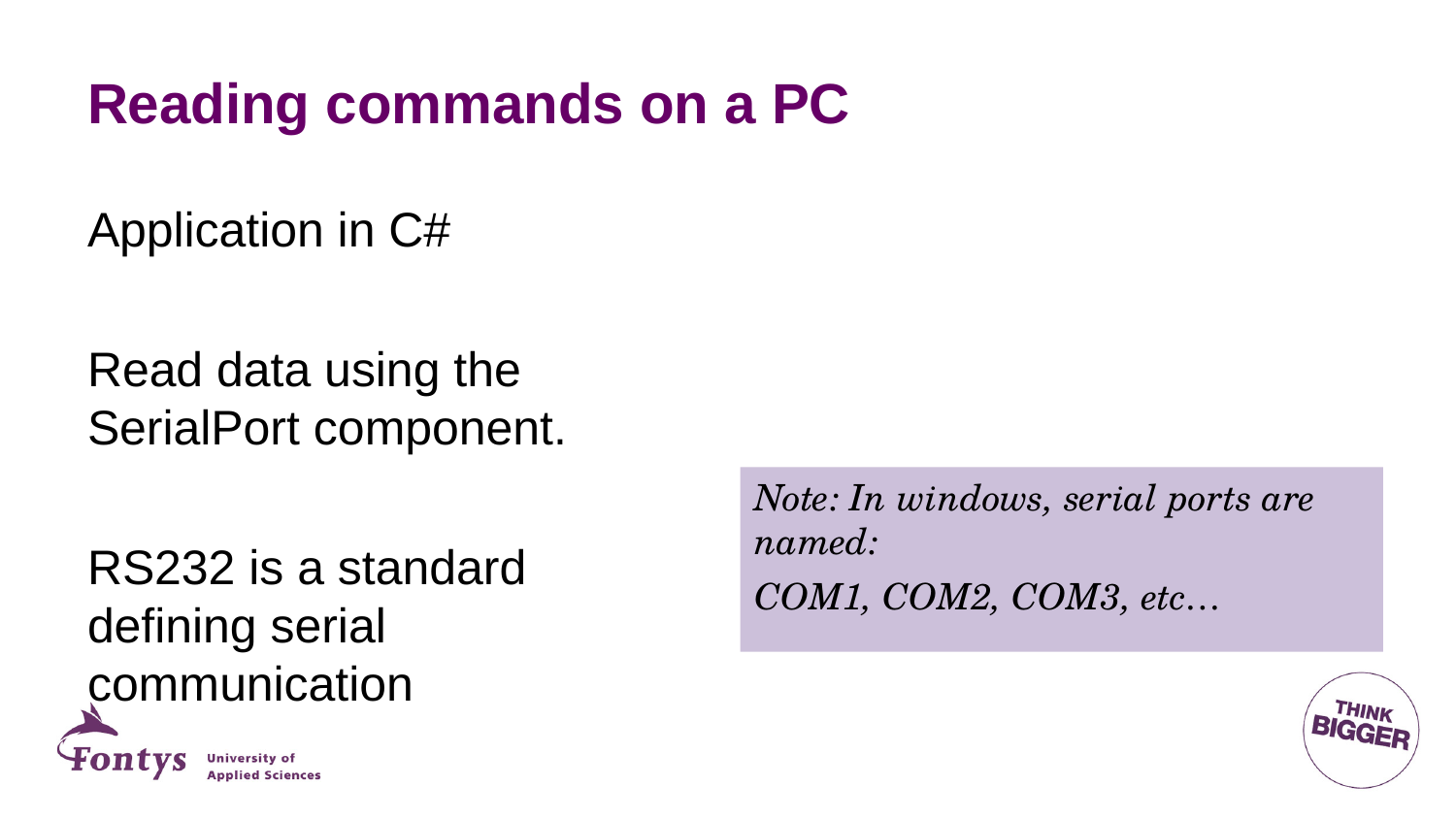

# Reading commands on a PC
Application in C#

Read data using the SerialPort component.

RS232 is a standard defining serial communication
Note: In windows, serial ports are named:
COM1, COM2, COM3, etc…